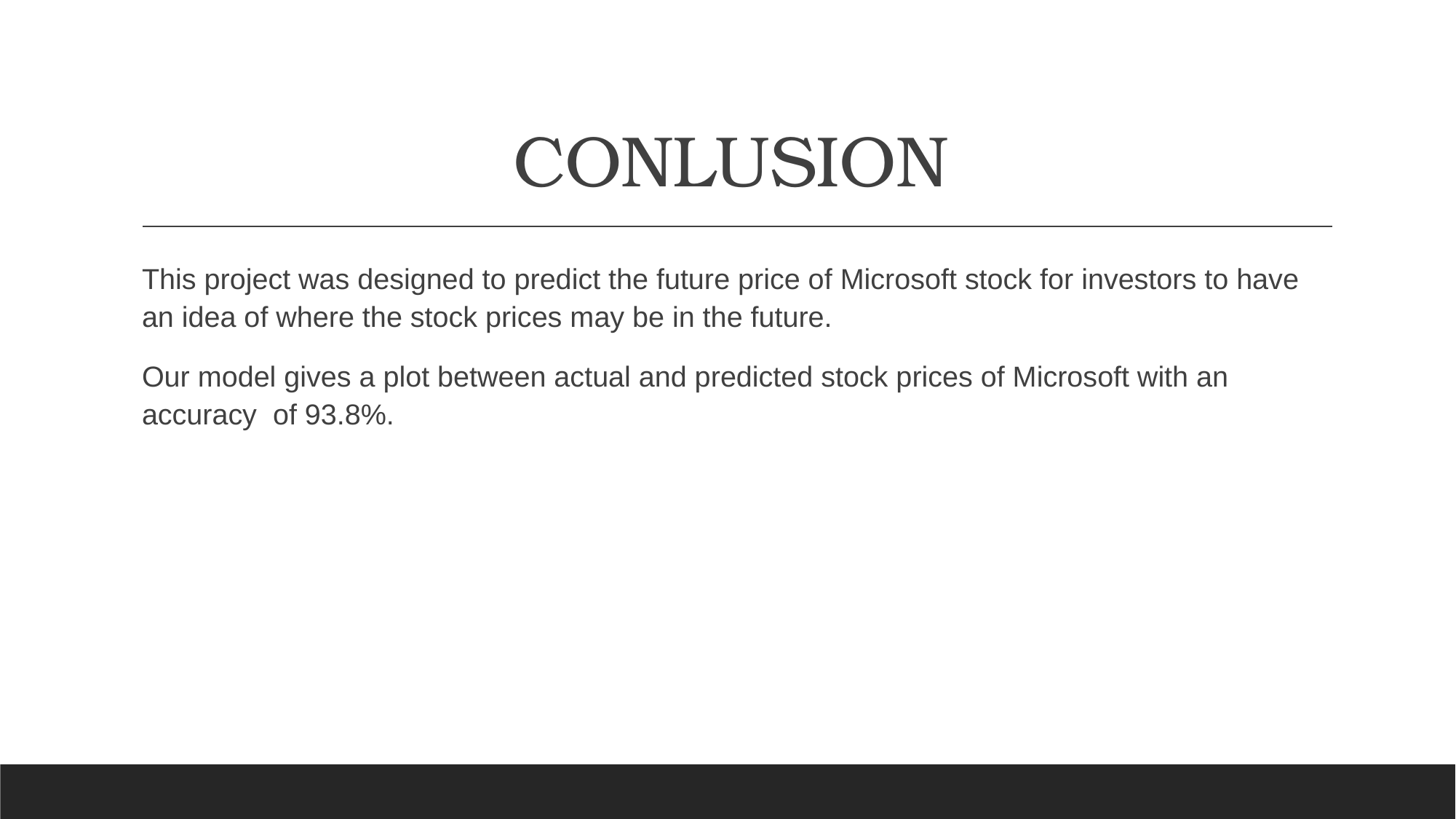

# CONLUSION
This project was designed to predict the future price of Microsoft stock for investors to have an idea of where the stock prices may be in the future.
Our model gives a plot between actual and predicted stock prices of Microsoft with an accuracy  of 93.8%.